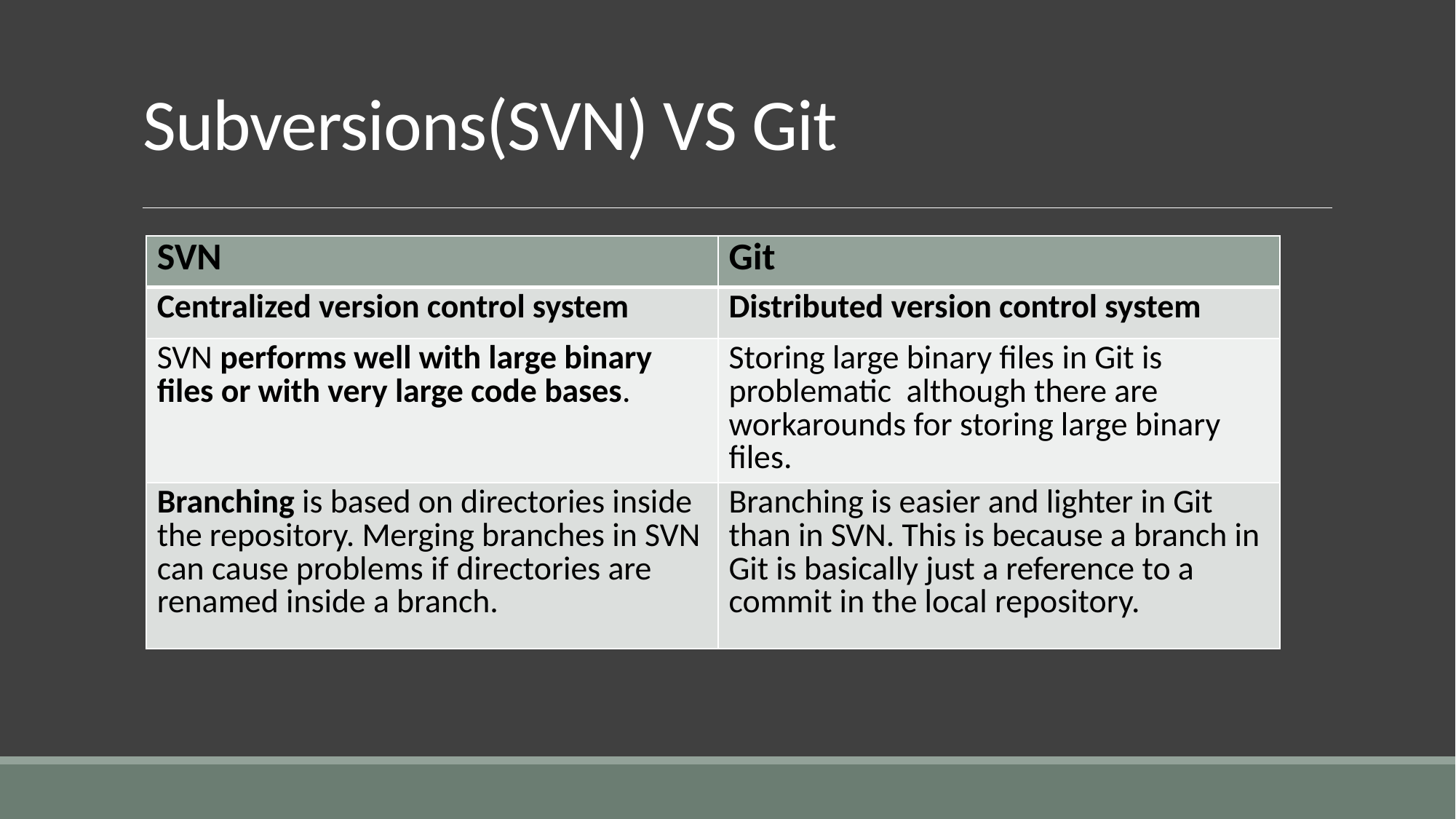

# Subversions(SVN) VS Git
| SVN | Git |
| --- | --- |
| Centralized version control system | Distributed version control system |
| SVN performs well with large binary files or with very large code bases. | Storing large binary files in Git is problematic  although there are workarounds for storing large binary files. |
| Branching is based on directories inside the repository. Merging branches in SVN can cause problems if directories are renamed inside a branch. | Branching is easier and lighter in Git than in SVN. This is because a branch in Git is basically just a reference to a commit in the local repository. |